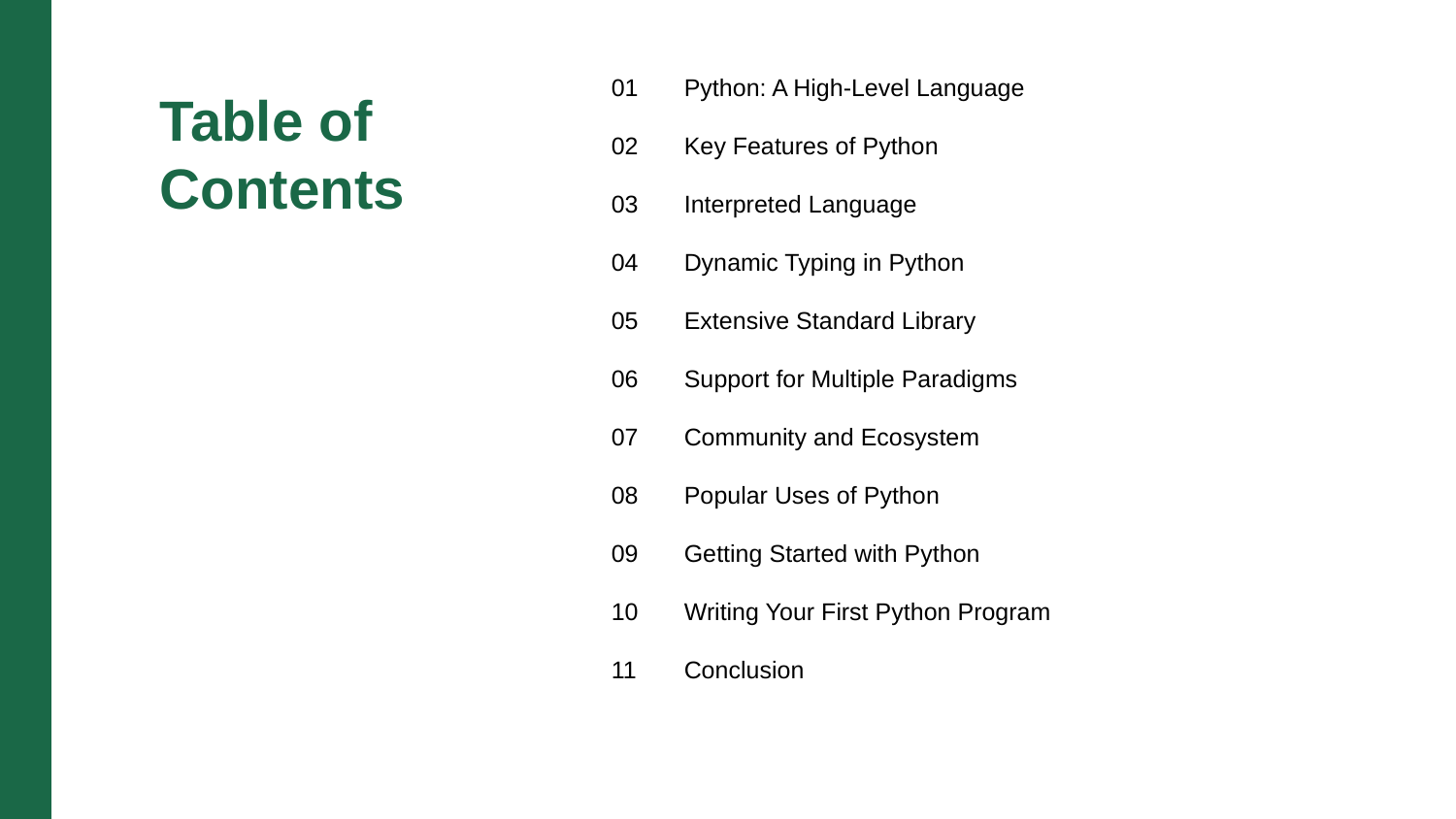

01
Python: A High-Level Language
Table of Contents
02
Key Features of Python
03
Interpreted Language
04
Dynamic Typing in Python
05
Extensive Standard Library
06
Support for Multiple Paradigms
07
Community and Ecosystem
08
Popular Uses of Python
09
Getting Started with Python
10
Writing Your First Python Program
11
Conclusion